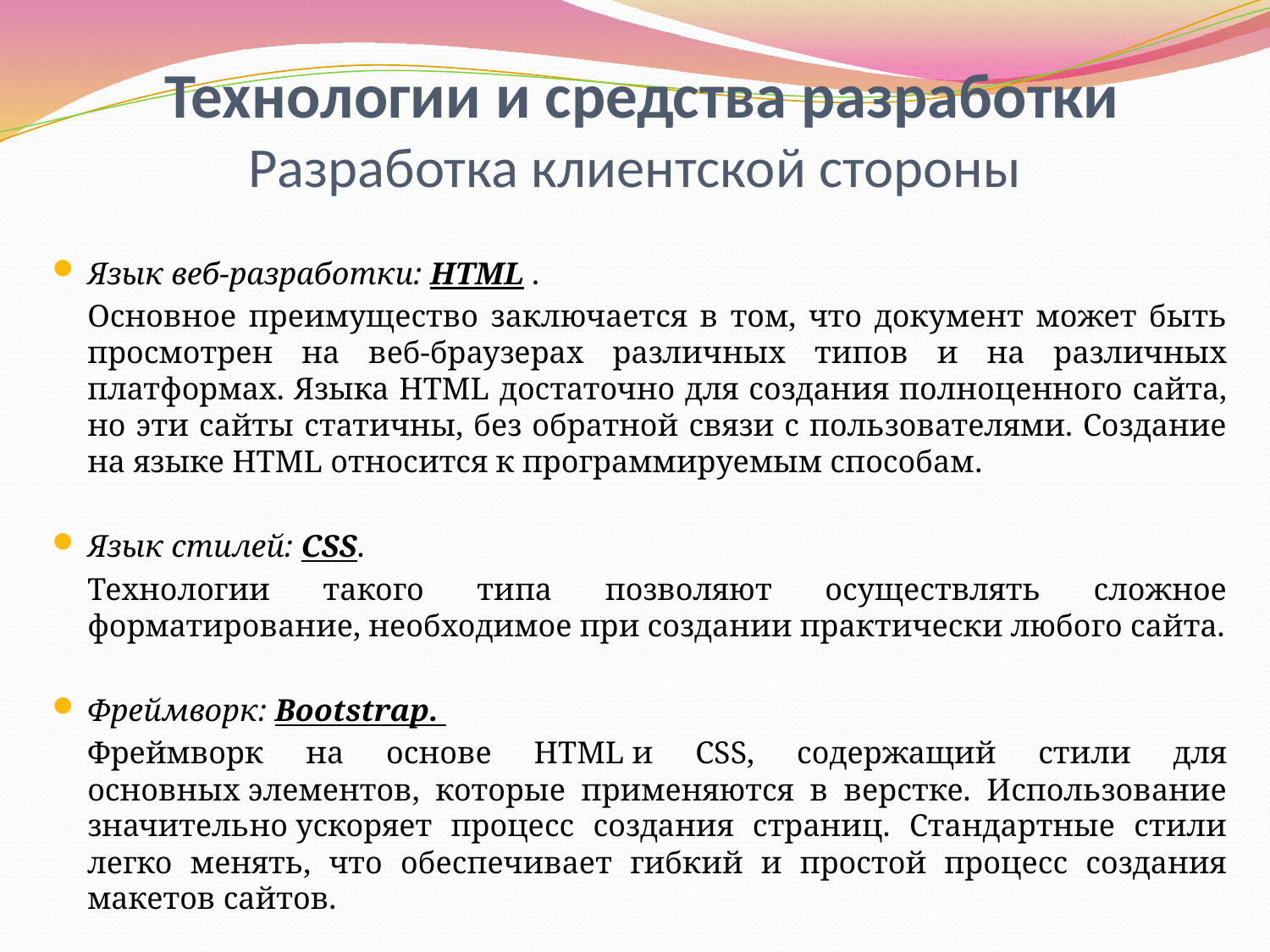

# Технологии и средства разработки Разработка клиентской стороны
Язык веб-разработки: HTML .
	Основное преимущество заключается в том, что документ может быть просмотрен на веб-браузерах различных типов и на различных платформах. Языка HTML достаточно для создания полноценного сайта, но эти сайты статичны, без обратной связи с пользователями. Создание на языке HTML относится к программируемым способам.

Язык стилей: CSS.
	Технологии такого типа позволяют осуществлять сложное форматирование, необходимое при создании практически любого сайта.

Фреймворк: Bootstrap.
	Фреймворк на основе HTML и CSS, содержащий стили для основных элементов, которые применяются в верстке. Использование значительно ускоряет процесс создания страниц. Стандартные стили легко менять, что обеспечивает гибкий и простой процесс создания макетов сайтов.